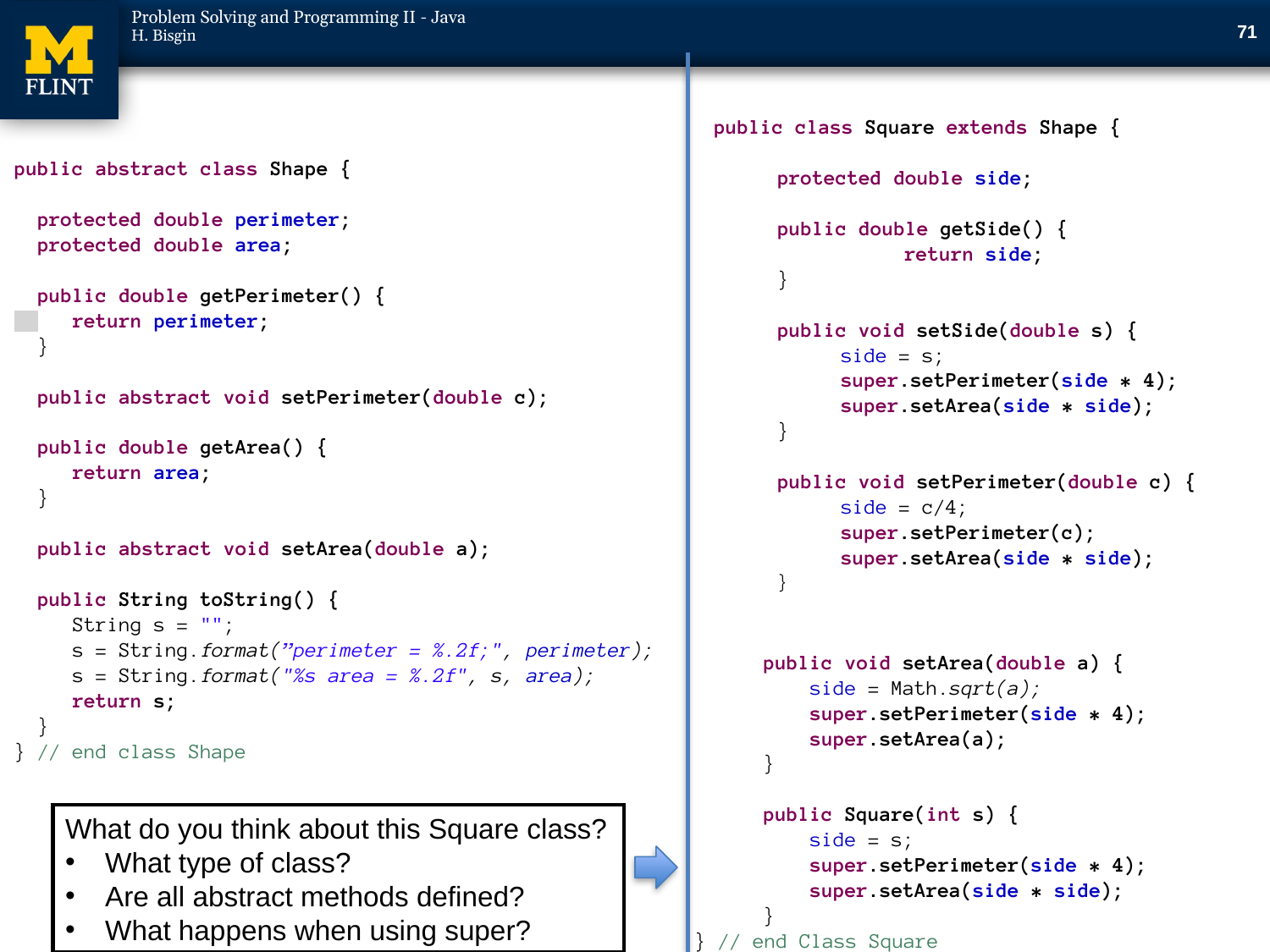

71
public class Square extends Shape {

protected double side;

public double getSide() {
	return side;
}

public void setSide(double s) {
side = s;
super.setPerimeter(side * 4);
super.setArea(side * side);
}

public void setPerimeter(double c) {
side = c/4;
super.setPerimeter(c);
super.setArea(side * side);
}

public abstract class Shape {

  protected double perimeter;
  protected double area;

  public double getPerimeter() {
     return perimeter;
  }

  public abstract void setPerimeter(double c);

  public double getArea() {
     return area;
  }

  public abstract void setArea(double a);

  public String toString() {
     String s = "";
     s = String.format(”perimeter = %.2f;", perimeter);
     s = String.format("%s area = %.2f", s, area);
     return s;
  }
} // end class Shape
	public void setArea(double a) {
     	    side = Math.sqrt(a);
     	    super.setPerimeter(side * 4);
     	    super.setArea(a);
	}

	public Square(int s) {
     	    side = s;
     	    super.setPerimeter(side * 4);
     	    super.setArea(side * side);
	}
     } // end Class Square
What do you think about this Square class?
What type of class?
Are all abstract methods defined?
What happens when using super?